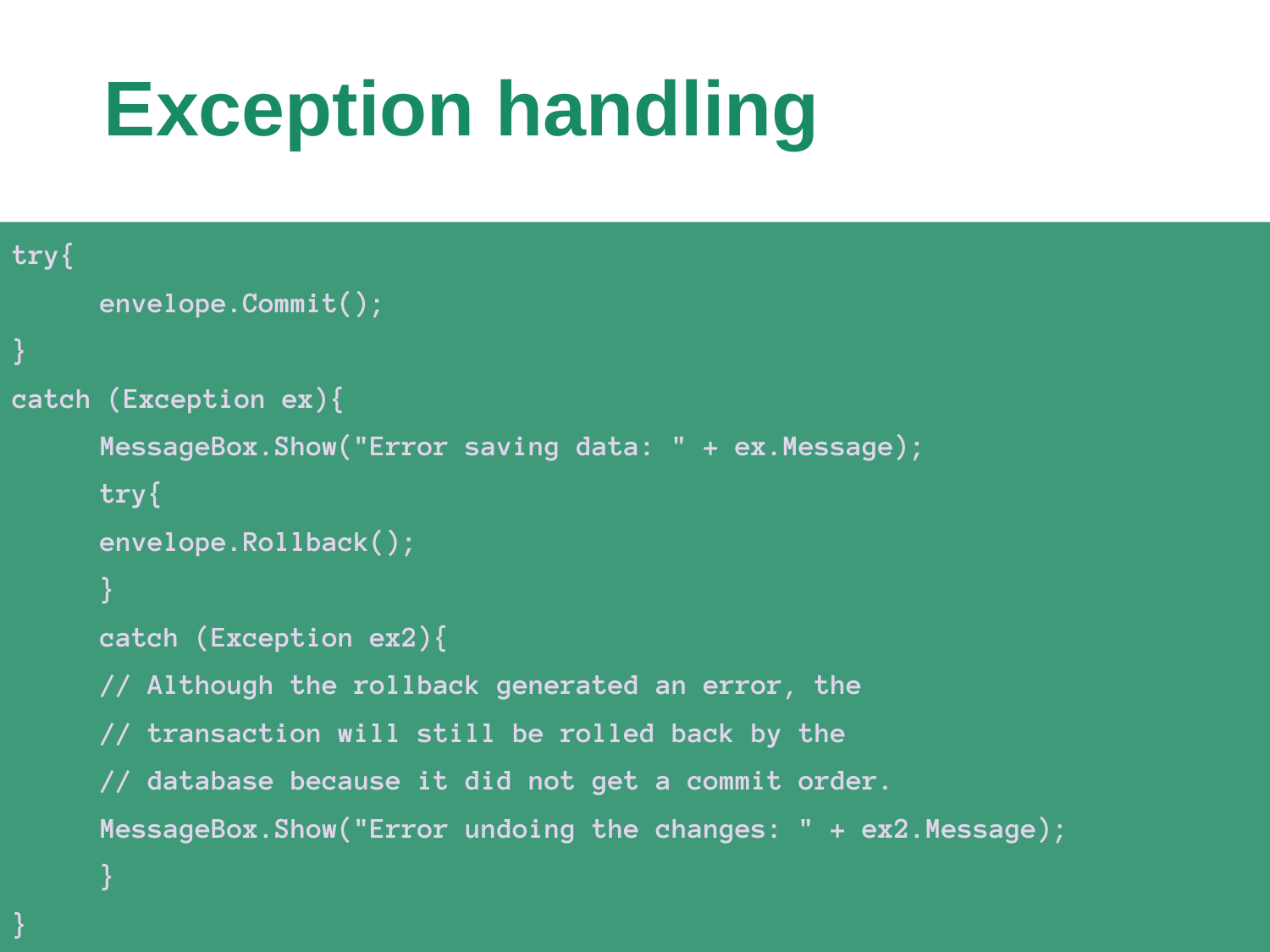

# Exception handling
try{
	envelope.Commit();
}
catch (Exception ex){
	MessageBox.Show("Error saving data: " + ex.Message);
	try{
		envelope.Rollback();
	}
	catch (Exception ex2){
		// Although the rollback generated an error, the
		// transaction will still be rolled back by the
		// database because it did not get a commit order.
		MessageBox.Show("Error undoing the changes: " + ex2.Message);
	}
}
50